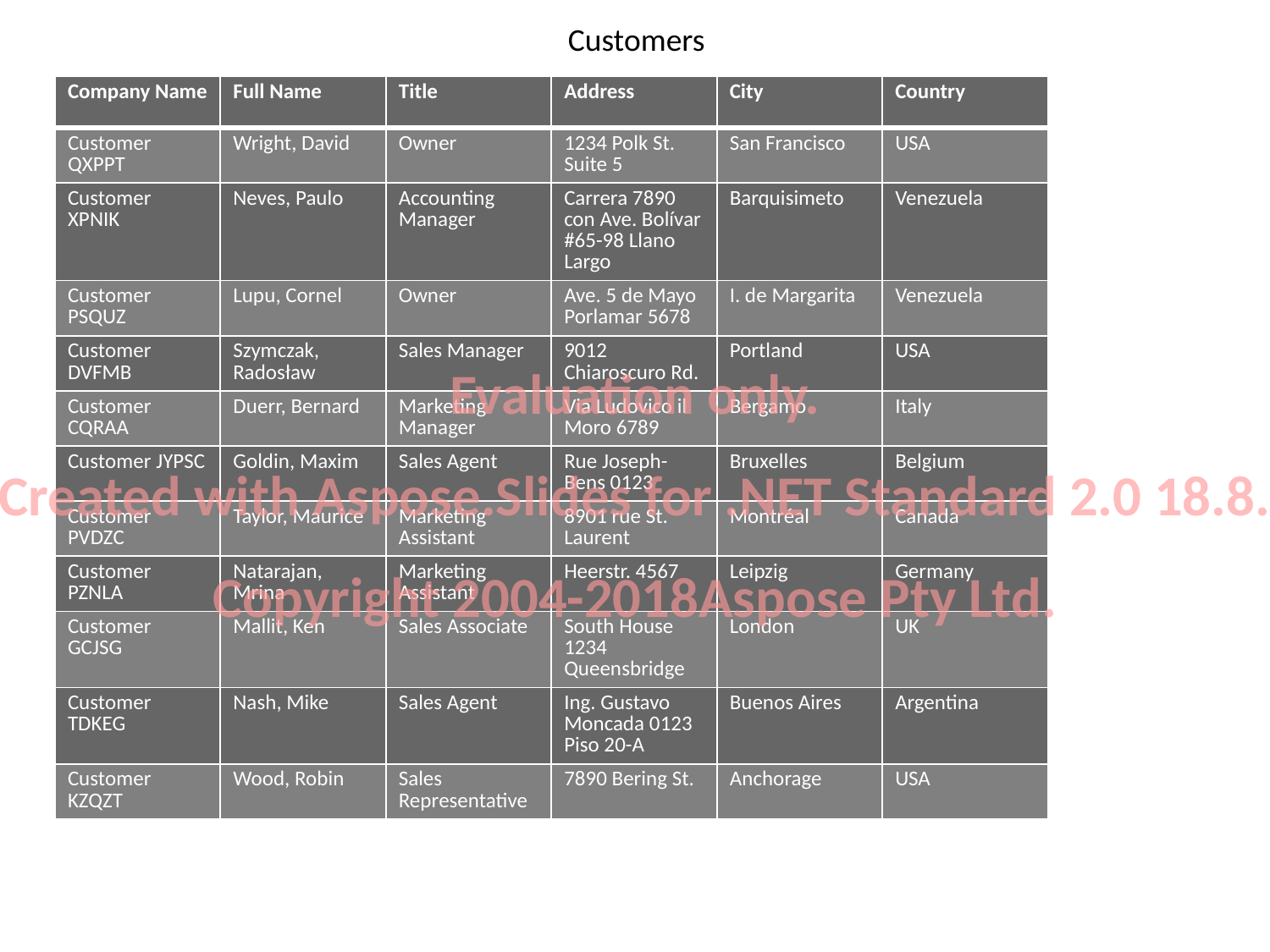

Customers
| Company Name | Full Name | Title | Address | City | Country |
| --- | --- | --- | --- | --- | --- |
| Customer QXPPT | Wright, David | Owner | 1234 Polk St. Suite 5 | San Francisco | USA |
| Customer XPNIK | Neves, Paulo | Accounting Manager | Carrera 7890 con Ave. Bolívar #65-98 Llano Largo | Barquisimeto | Venezuela |
| Customer PSQUZ | Lupu, Cornel | Owner | Ave. 5 de Mayo Porlamar 5678 | I. de Margarita | Venezuela |
| Customer DVFMB | Szymczak, Radosław | Sales Manager | 9012 Chiaroscuro Rd. | Portland | USA |
| Customer CQRAA | Duerr, Bernard | Marketing Manager | Via Ludovico il Moro 6789 | Bergamo | Italy |
| Customer JYPSC | Goldin, Maxim | Sales Agent | Rue Joseph-Bens 0123 | Bruxelles | Belgium |
| Customer PVDZC | Taylor, Maurice | Marketing Assistant | 8901 rue St. Laurent | Montréal | Canada |
| Customer PZNLA | Natarajan, Mrina | Marketing Assistant | Heerstr. 4567 | Leipzig | Germany |
| Customer GCJSG | Mallit, Ken | Sales Associate | South House 1234 Queensbridge | London | UK |
| Customer TDKEG | Nash, Mike | Sales Agent | Ing. Gustavo Moncada 0123 Piso 20-A | Buenos Aires | Argentina |
| Customer KZQZT | Wood, Robin | Sales Representative | 7890 Bering St. | Anchorage | USA |
Evaluation only.
Created with Aspose.Slides for .NET Standard 2.0 18.8.
Copyright 2004-2018Aspose Pty Ltd.
Evaluation only.
Created with Aspose.Slides for .NET Standard 2.0 18.8.
Copyright 2004-2018Aspose Pty Ltd.